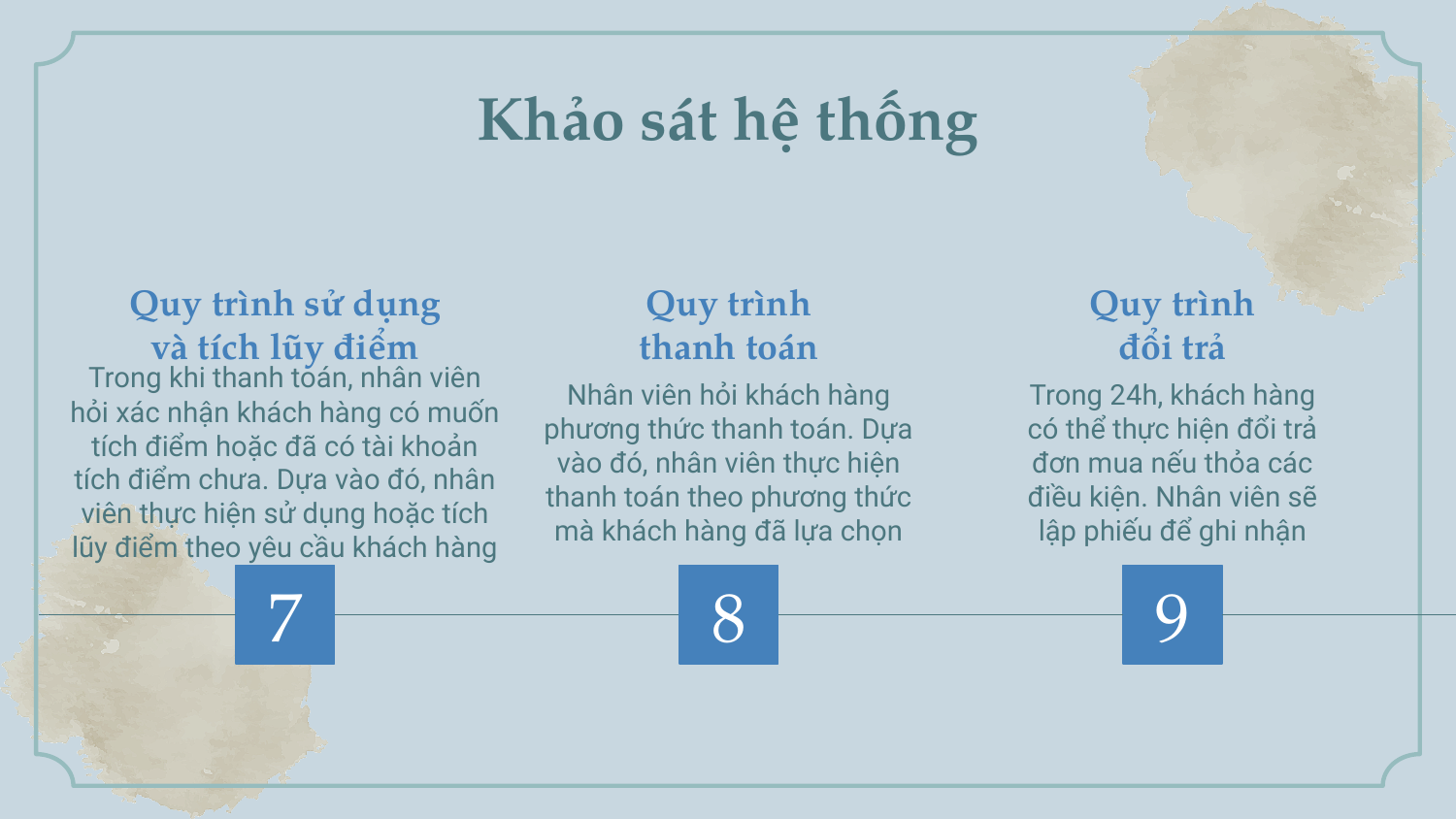

# Khảo sát hệ thống
Quy trình sử dụng và tích lũy điểm
Quy trình thanh toán
Quy trình đổi trả
Trong khi thanh toán, nhân viên hỏi xác nhận khách hàng có muốn tích điểm hoặc đã có tài khoản tích điểm chưa. Dựa vào đó, nhân viên thực hiện sử dụng hoặc tích lũy điểm theo yêu cầu khách hàng
Nhân viên hỏi khách hàng phương thức thanh toán. Dựa vào đó, nhân viên thực hiện thanh toán theo phương thức mà khách hàng đã lựa chọn
Trong 24h, khách hàng có thể thực hiện đổi trả đơn mua nếu thỏa các điều kiện. Nhân viên sẽ lập phiếu để ghi nhận
7
8
9